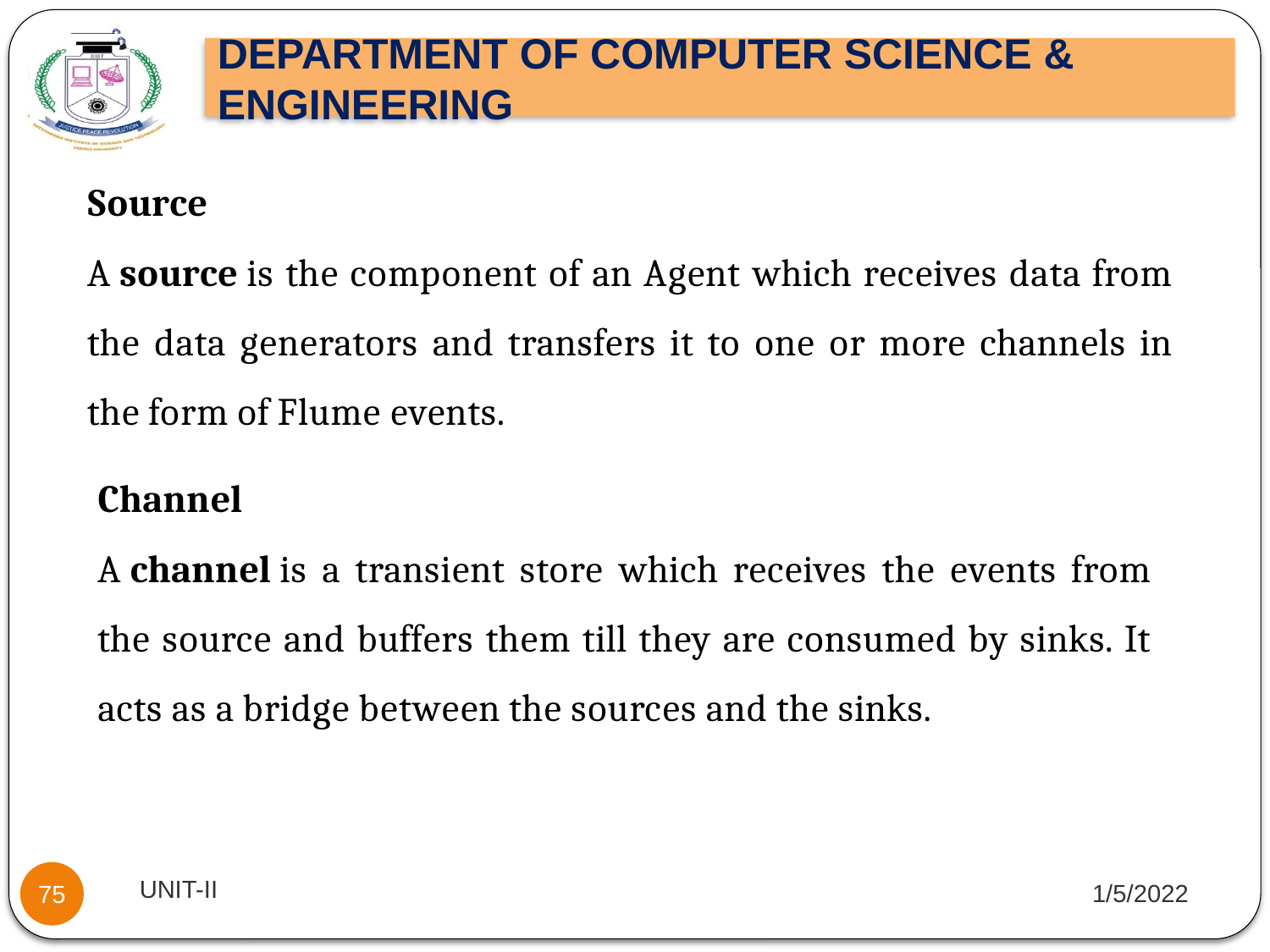

Source
A source is the component of an Agent which receives data from the data generators and transfers it to one or more channels in the form of Flume events.
Channel
A channel is a transient store which receives the events from the source and buffers them till they are consumed by sinks. It acts as a bridge between the sources and the sinks.
UNIT-II
1/5/2022
75